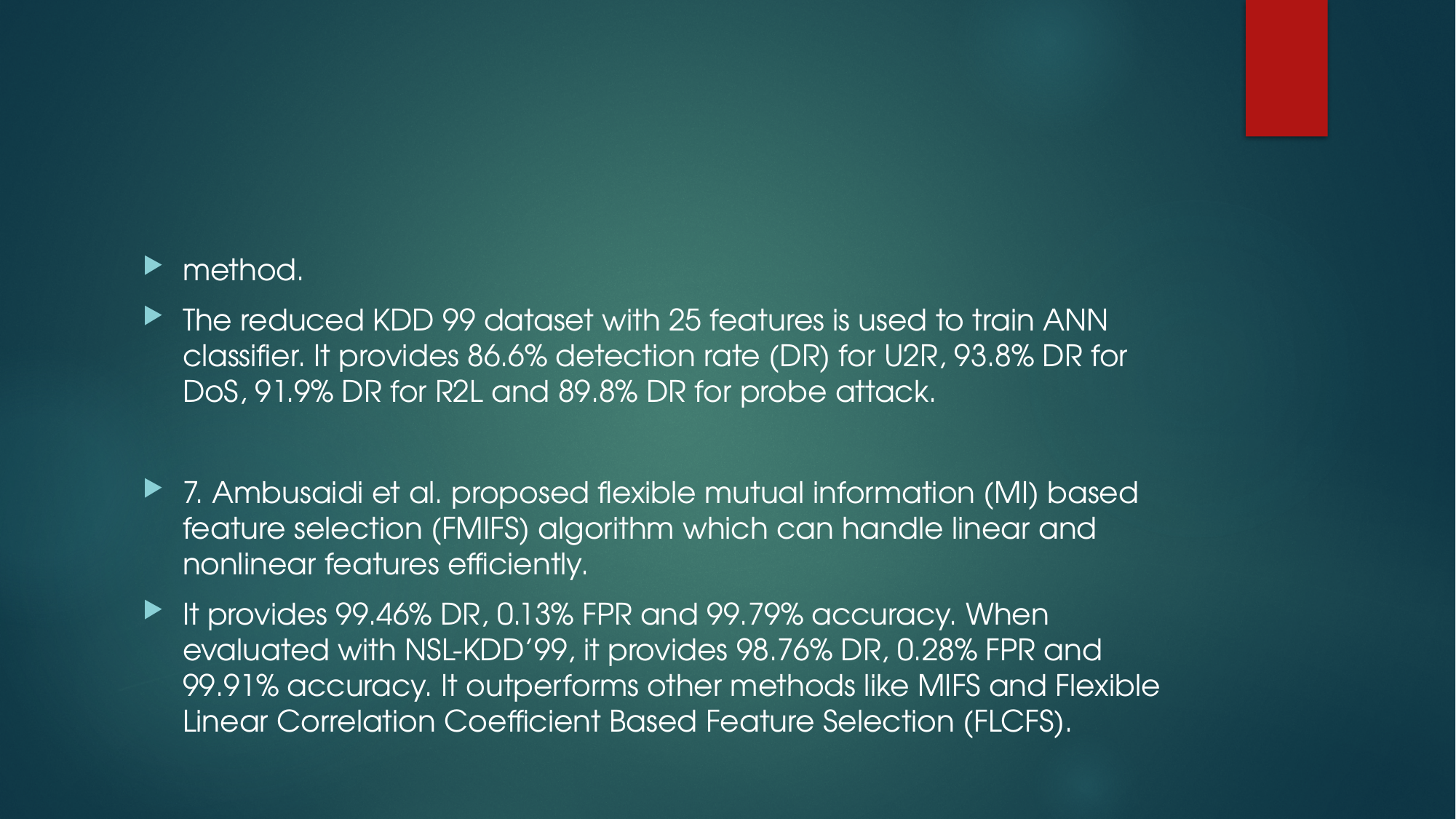

#
method.
The reduced KDD 99 dataset with 25 features is used to train ANN classifier. It provides 86.6% detection rate (DR) for U2R, 93.8% DR for DoS, 91.9% DR for R2L and 89.8% DR for probe attack.

7. Ambusaidi et al. proposed flexible mutual information (MI) based feature selection (FMIFS) algorithm which can handle linear and nonlinear features efficiently.
It provides 99.46% DR, 0.13% FPR and 99.79% accuracy. When evaluated with NSL-KDD’99, it provides 98.76% DR, 0.28% FPR and 99.91% accuracy. It outperforms other methods like MIFS and Flexible Linear Correlation Coefficient Based Feature Selection (FLCFS).